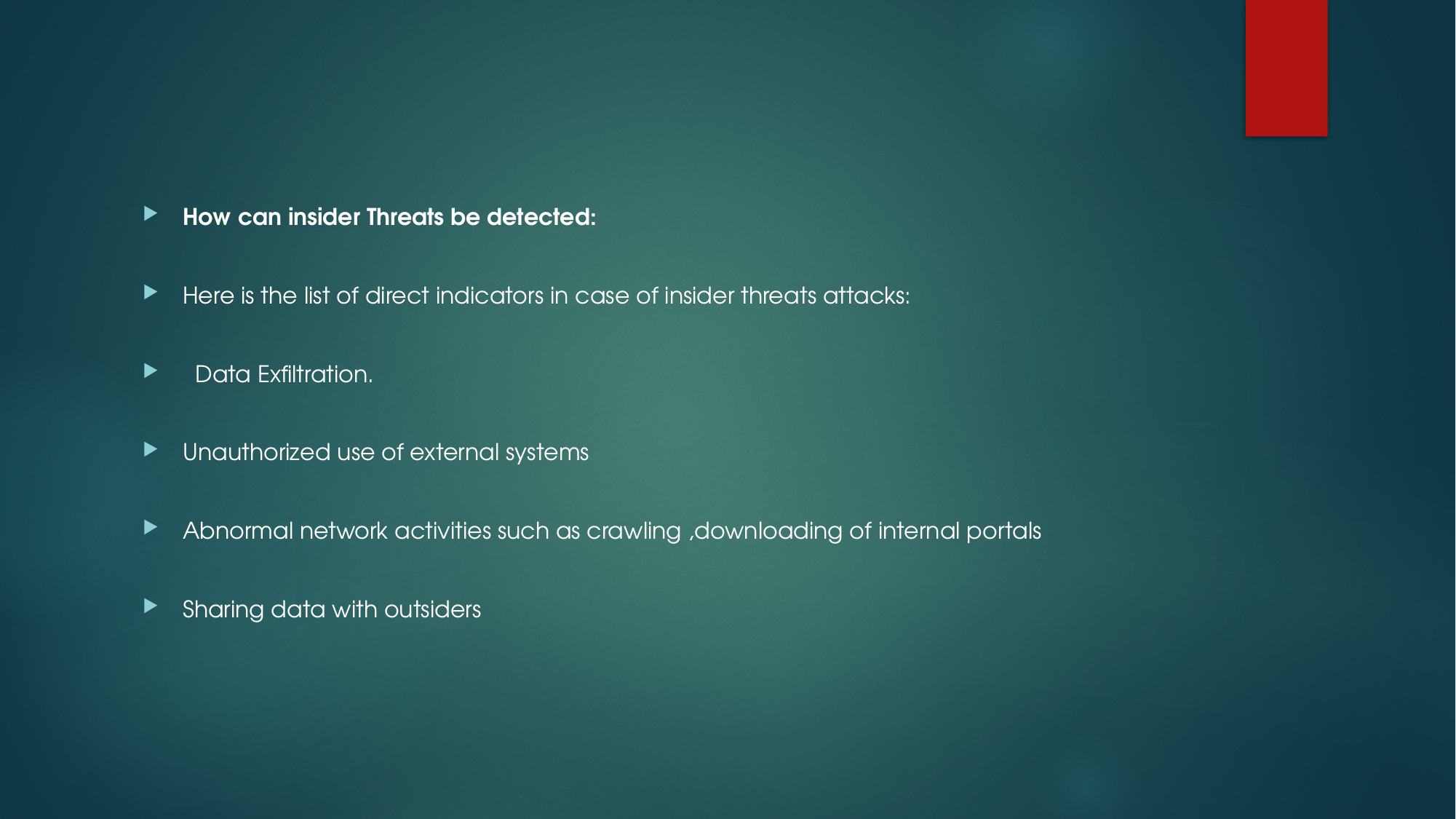

How can insider Threats be detected:

Here is the list of direct indicators in case of insider threats attacks:

  Data Exfiltration.

Unauthorized use of external systems

Abnormal network activities such as crawling ,downloading of internal portals

Sharing data with outsiders